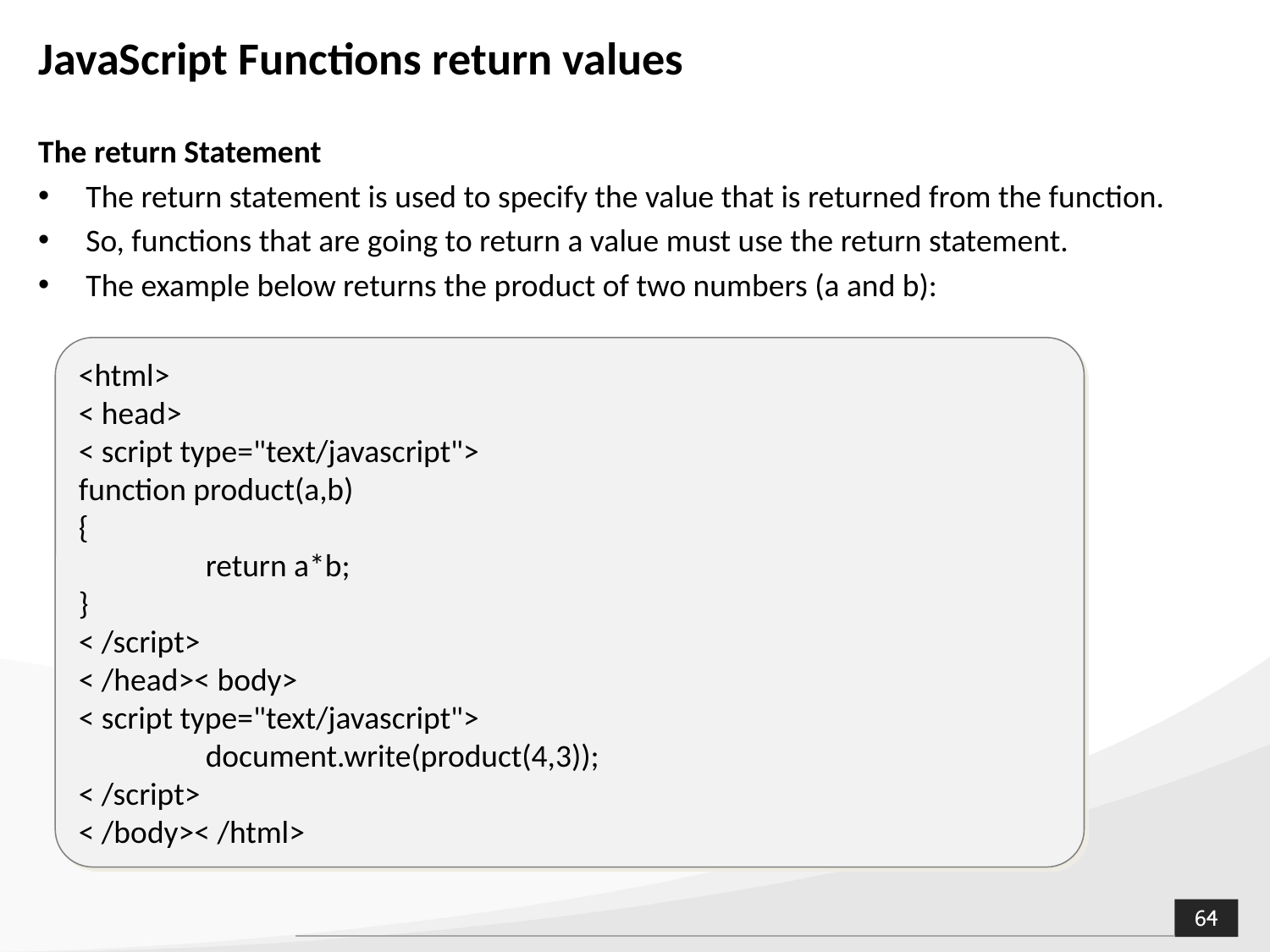

# JavaScript Functions return values
The return Statement
The return statement is used to specify the value that is returned from the function.
So, functions that are going to return a value must use the return statement.
The example below returns the product of two numbers (a and b):

<html>
< head>
< script type="text/javascript">
function product(a,b)
{
	return a*b;
}
< /script>
< /head>< body>
< script type="text/javascript">
	document.write(product(4,3));
< /script>
< /body>< /html>